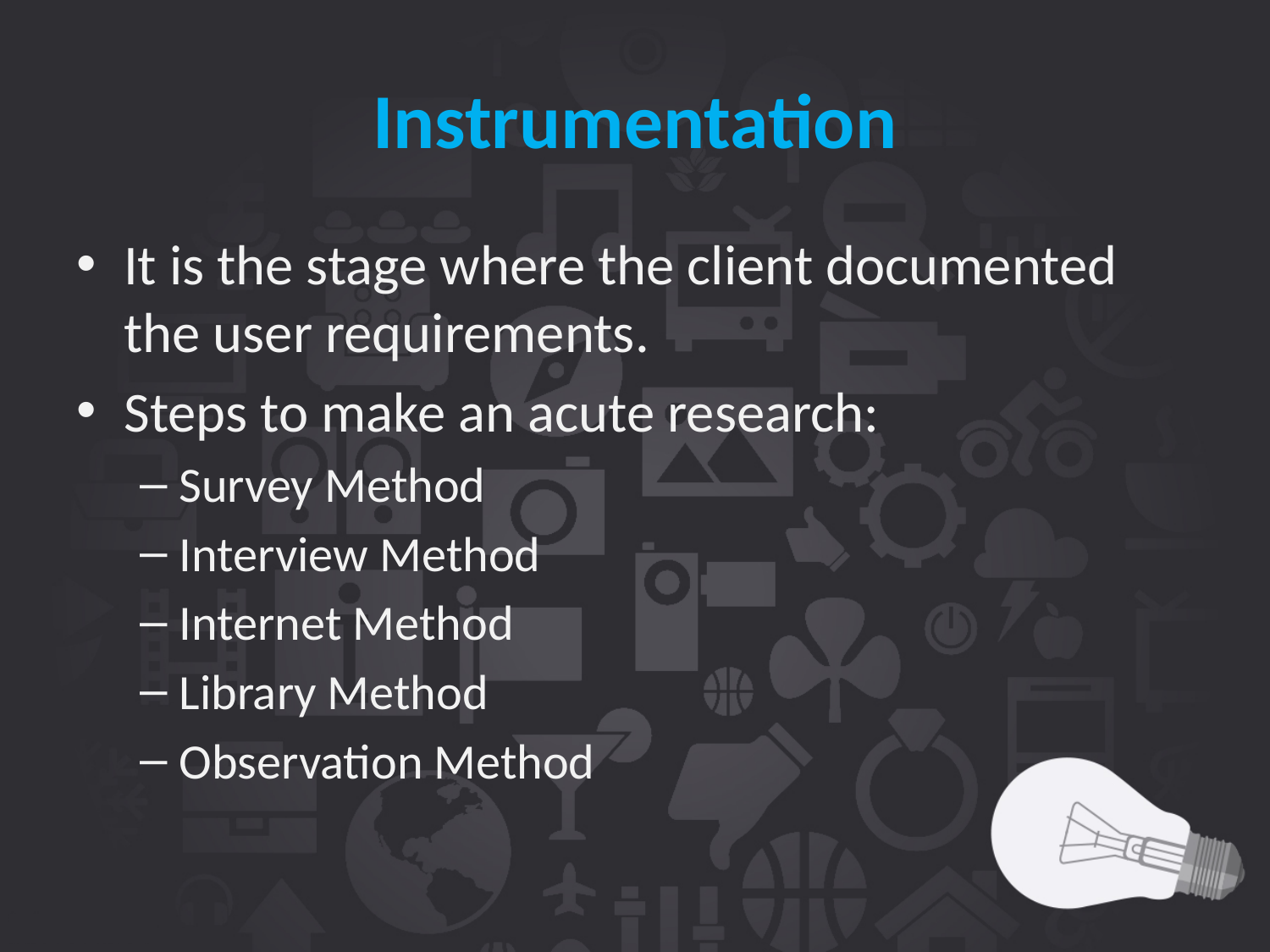

# Instrumentation
It is the stage where the client documented the user requirements.
Steps to make an acute research:
Survey Method
Interview Method
Internet Method
Library Method
Observation Method